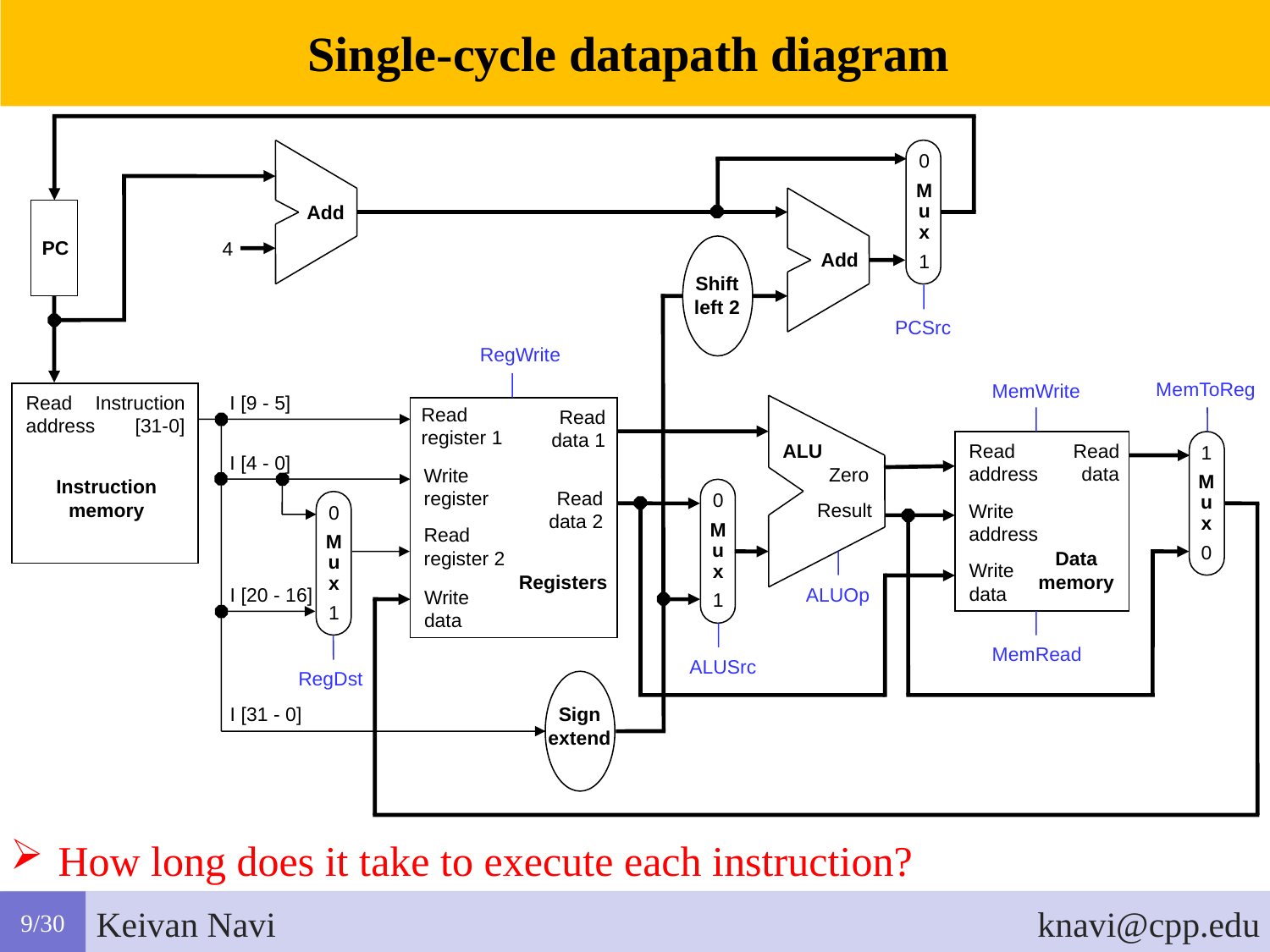

Single-cycle datapath diagram

0
M
u
x
1

Add

PC
4

Add

Shift
left 2

PCSrc

RegWrite
MemToReg
MemWrite

Read
address

Instruction
[31-0]
I [9 - 5]
Read
register 1

Read
data 1

ALU
Read
address

Read
data

1
M
u
x
0
I [4 - 0]
Zero

Instruction
memory

Read
data 2

0
M
u
x
1
Result

Write
address
0
M
u
x
1

Read
register 2
Data
memory

Write
data

Registers

I [20 - 16]
ALUOp

Write
data

MemRead

ALUSrc
RegDst

I [31 - 0]

Sign
extend

Write
register
How long does it take to execute each instruction?

9/30
Keivan Navi
knavi@cpp.edu